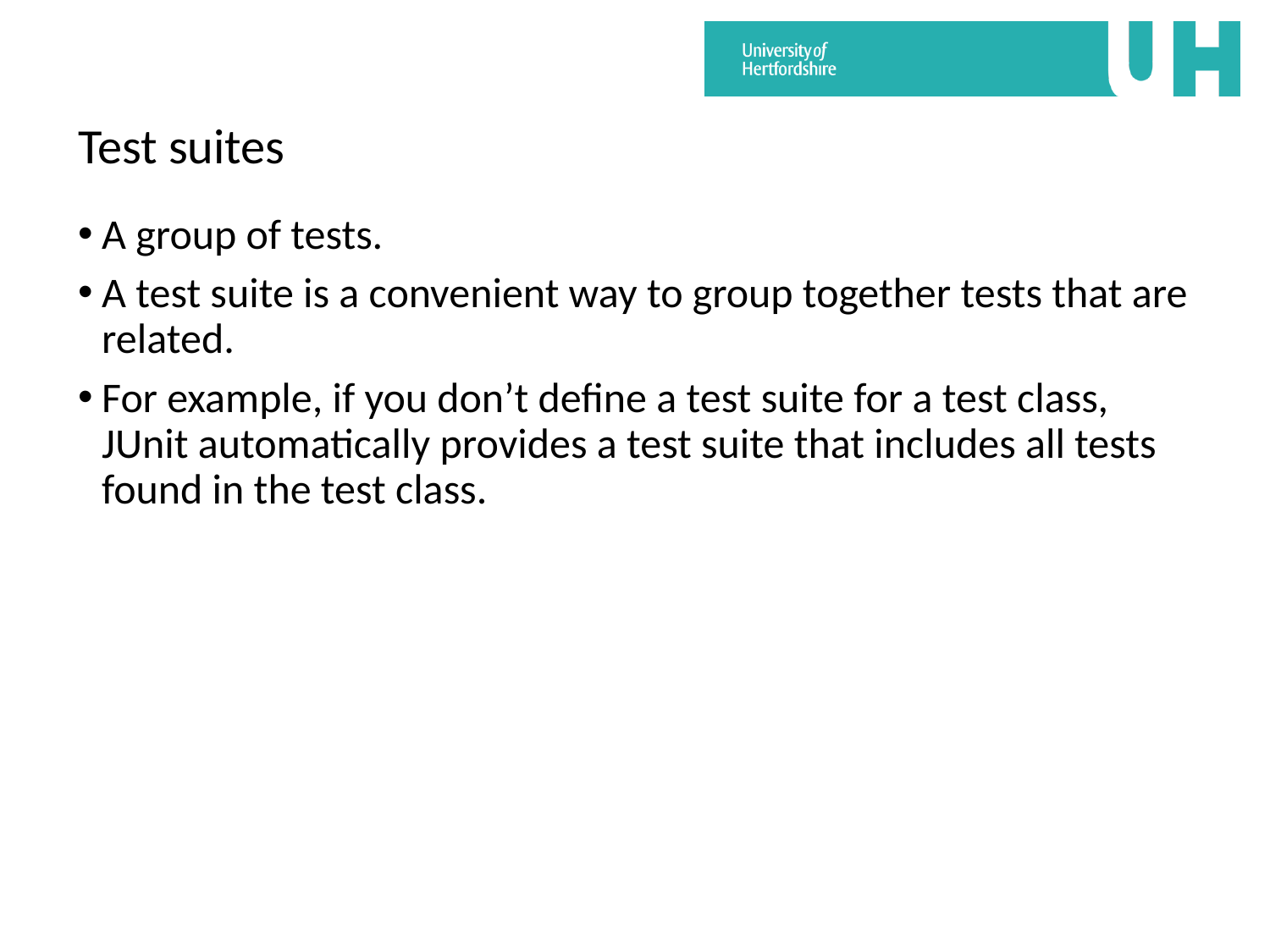

# Test suites
A group of tests.
A test suite is a convenient way to group together tests that are related.
For example, if you don’t define a test suite for a test class, JUnit automatically provides a test suite that includes all tests found in the test class.